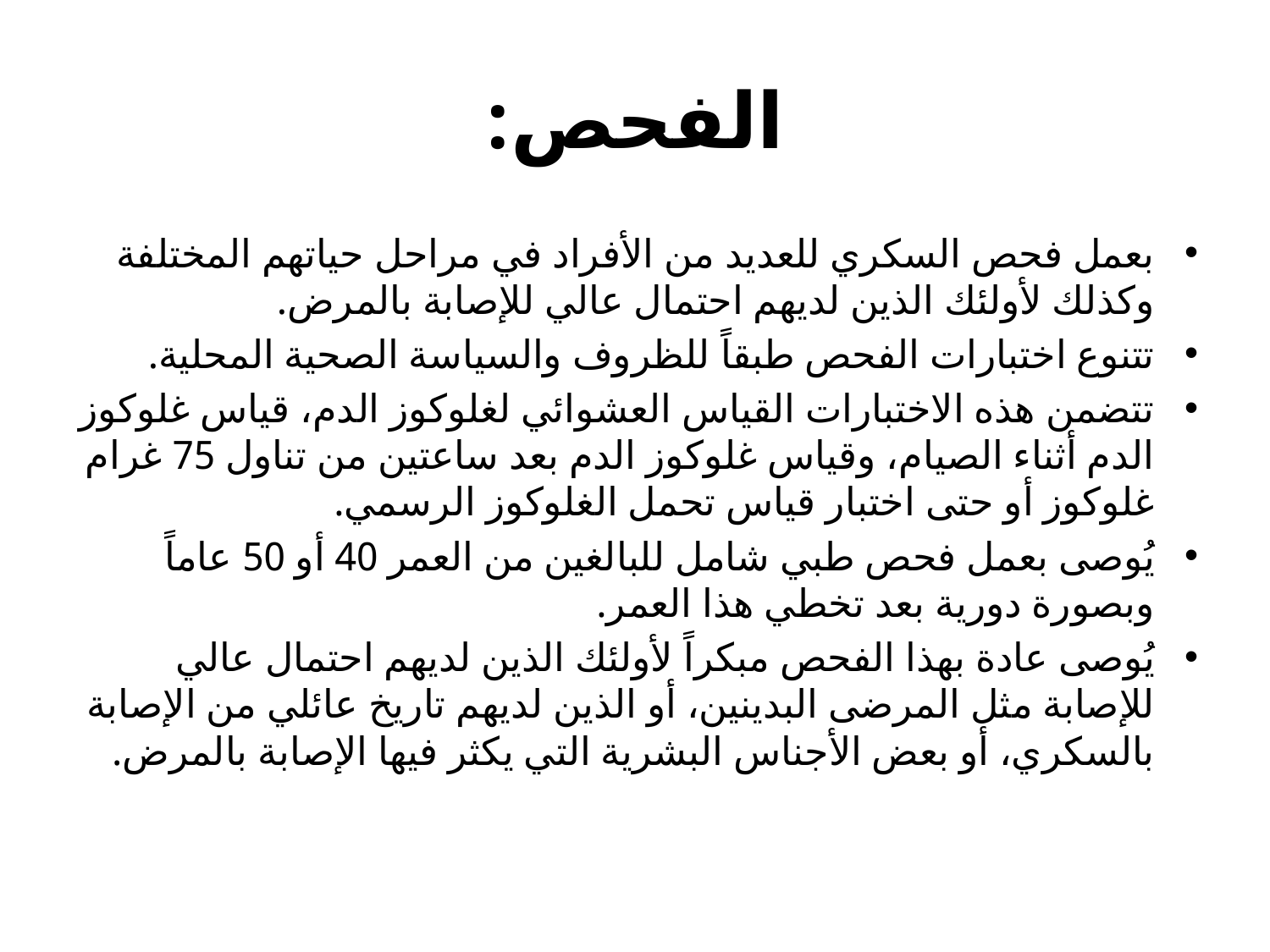

# الفحص:
بعمل فحص السكري للعديد من الأفراد في مراحل حياتهم المختلفة وكذلك لأولئك الذين لديهم احتمال عالي للإصابة بالمرض.
تتنوع اختبارات الفحص طبقاً للظروف والسياسة الصحية المحلية.
تتضمن هذه الاختبارات القياس العشوائي لغلوكوز الدم، قياس غلوكوز الدم أثناء الصيام، وقياس غلوكوز الدم بعد ساعتين من تناول 75 غرام غلوكوز أو حتى اختبار قياس تحمل الغلوكوز الرسمي.
يُوصى بعمل فحص طبي شامل للبالغين من العمر 40 أو 50 عاماً وبصورة دورية بعد تخطي هذا العمر.
يُوصى عادة بهذا الفحص مبكراً لأولئك الذين لديهم احتمال عالي للإصابة مثل المرضى البدينين، أو الذين لديهم تاريخ عائلي من الإصابة بالسكري، أو بعض الأجناس البشرية التي يكثر فيها الإصابة بالمرض.